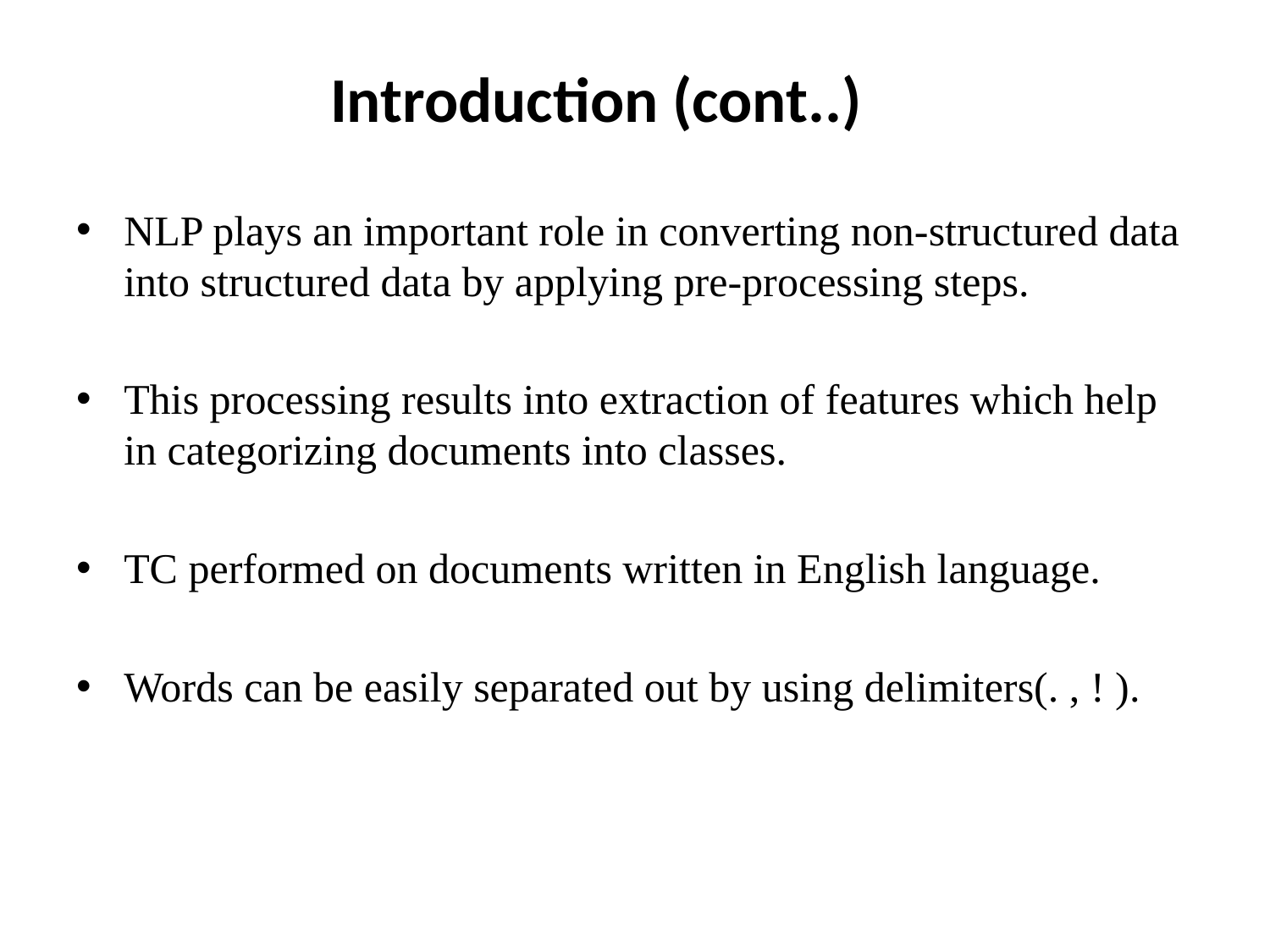

Introduction (cont..)

NLP plays an important role in converting non-structured data into structured data by applying pre-processing steps.

This processing results into extraction of features which help in categorizing documents into classes.

TC performed on documents written in English language.

Words can be easily separated out by using delimiters(. , ! ).